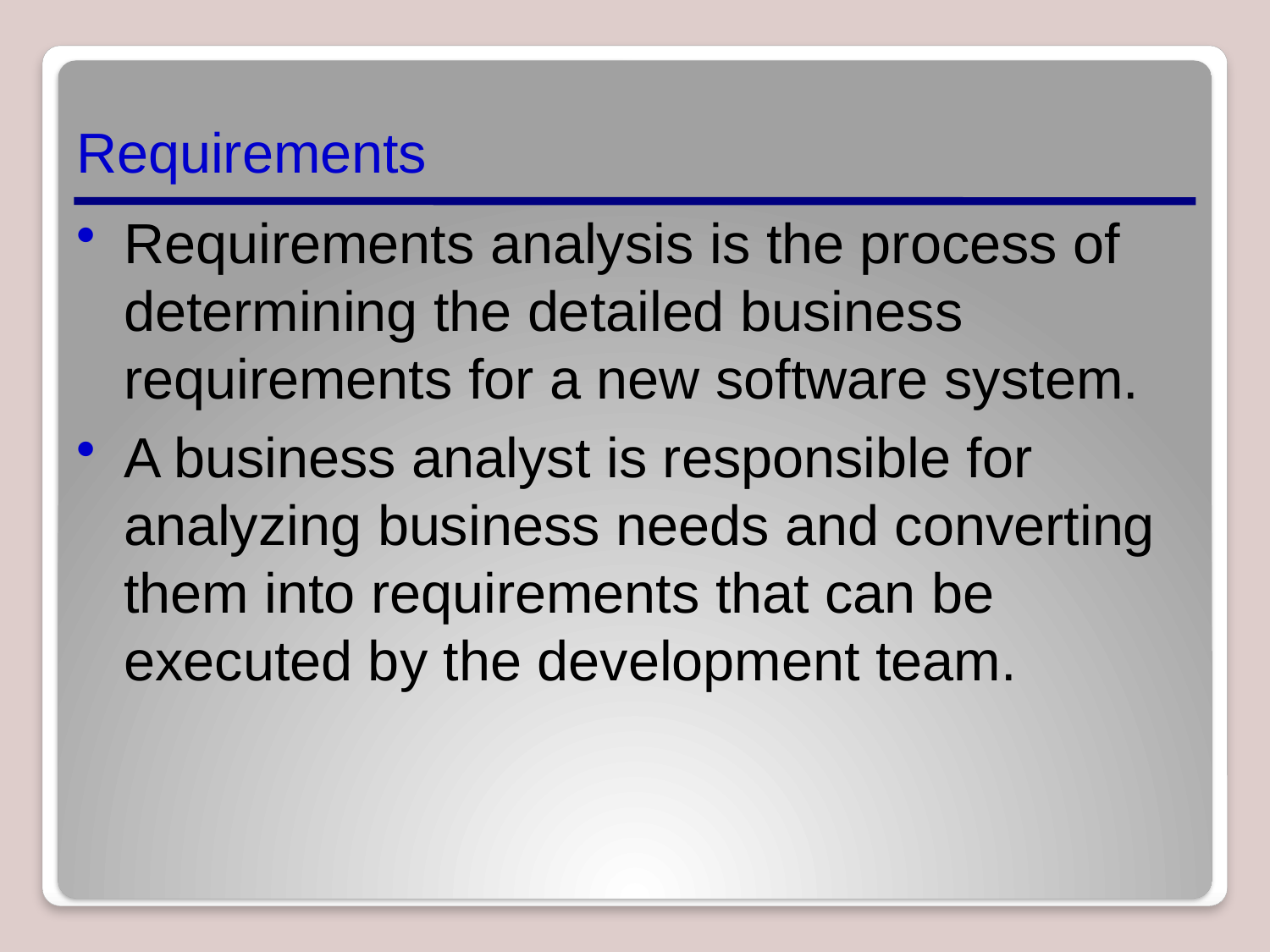

# Requirements
Requirements analysis is the process of determining the detailed business requirements for a new software system.
A business analyst is responsible for analyzing business needs and converting them into requirements that can be executed by the development team.